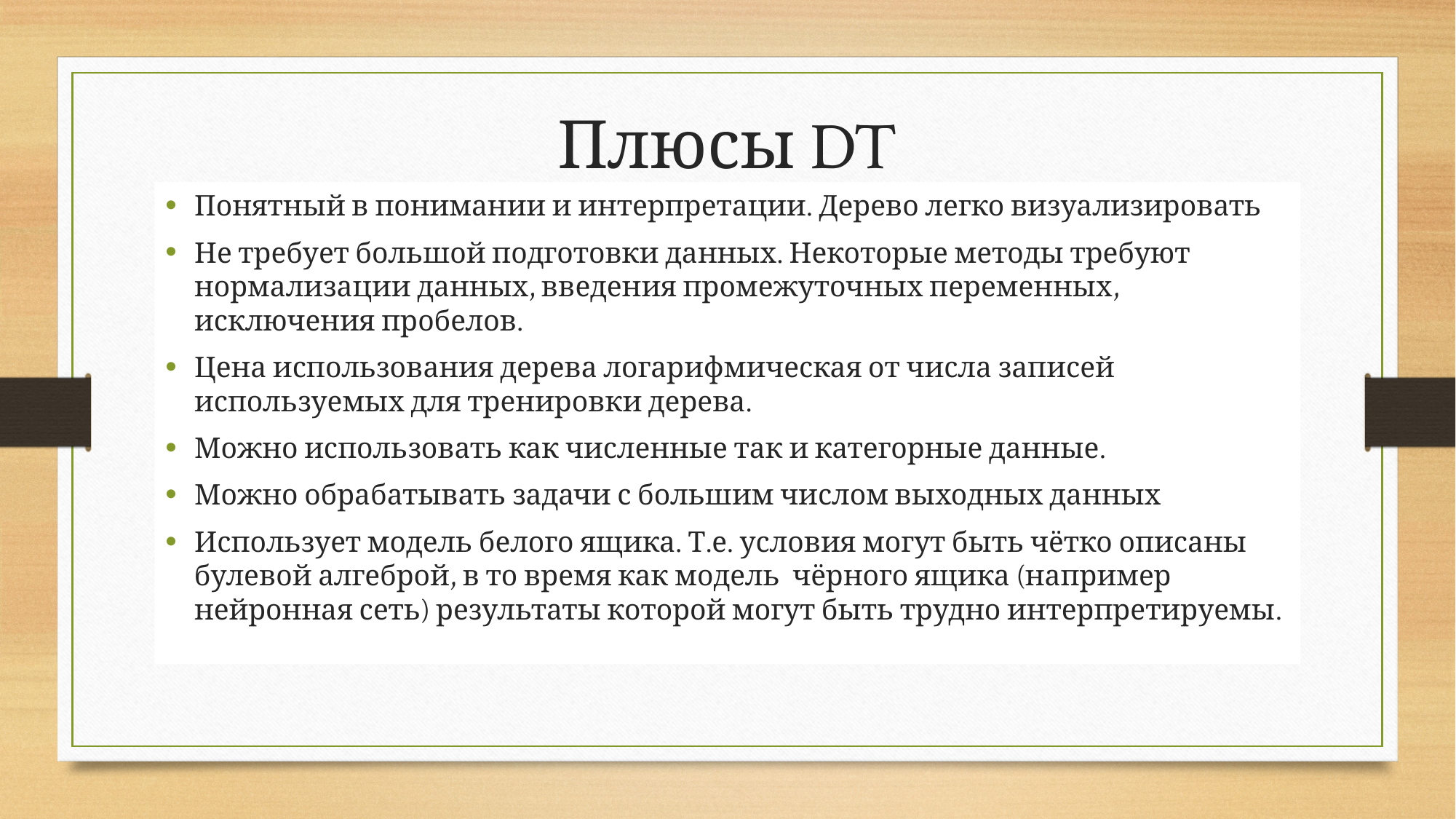

# Плюсы DT
Понятный в понимании и интерпретации. Дерево легко визуализировать
Не требует большой подготовки данных. Некоторые методы требуют нормализации данных, введения промежуточных переменных, исключения пробелов.
Цена использования дерева логарифмическая от числа записей используемых для тренировки дерева.
Можно использовать как численные так и категорные данные.
Можно обрабатывать задачи с большим числом выходных данных
Использует модель белого ящика. Т.е. условия могут быть чётко описаны булевой алгеброй, в то время как модель  чёрного ящика (например нейронная сеть) результаты которой могут быть трудно интерпретируемы.